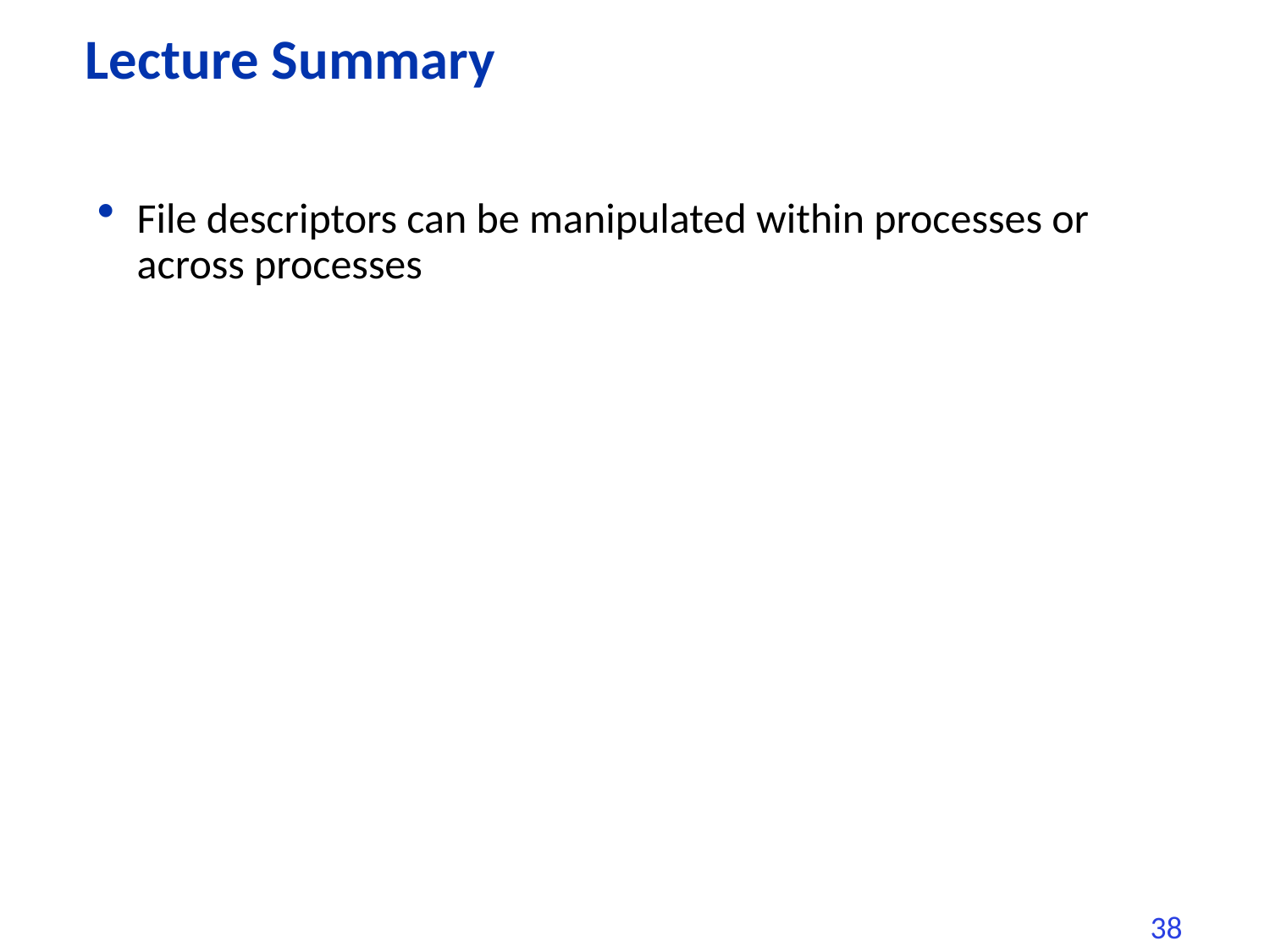

# Lecture Summary

File descriptors can be manipulated within processes or across processes